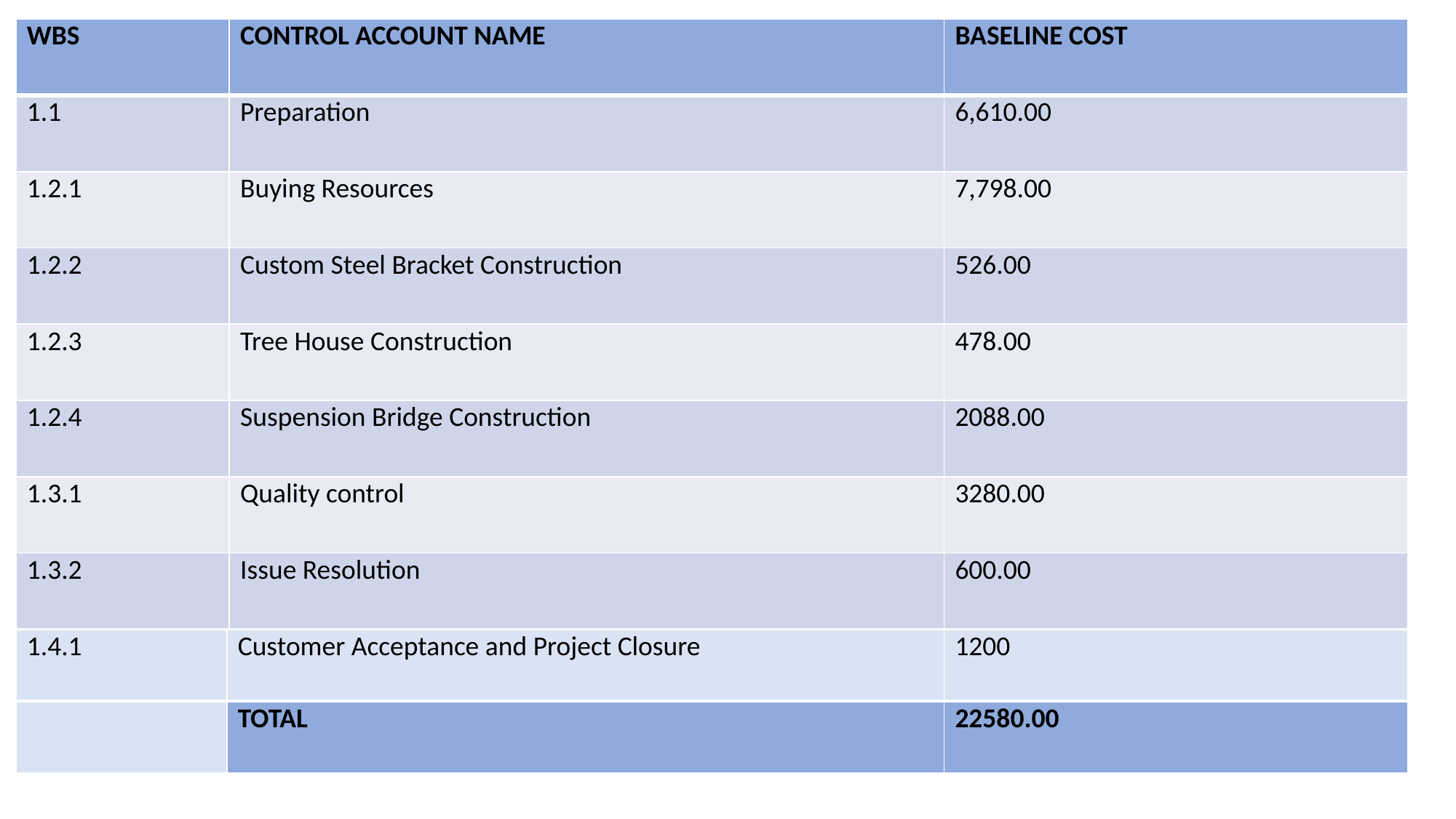

| WBS | CONTROL ACCOUNT NAME | BASELINE COST |
| --- | --- | --- |
| 1.1 | Preparation | 6,610.00 |
| 1.2.1 | Buying Resources | 7,798.00 |
| 1.2.2 | Custom Steel Bracket Construction | 526.00 |
| 1.2.3 | Tree House Construction | 478.00 |
| 1.2.4 | Suspension Bridge Construction | 2088.00 |
| 1.3.1 | Quality control | 3280.00 |
| 1.3.2 | Issue Resolution | 600.00 |
| 1.4.1 | Customer Acceptance and Project Closure | 1200 |
| --- | --- | --- |
|  | TOTAL | 22580.00 |
| --- | --- | --- |